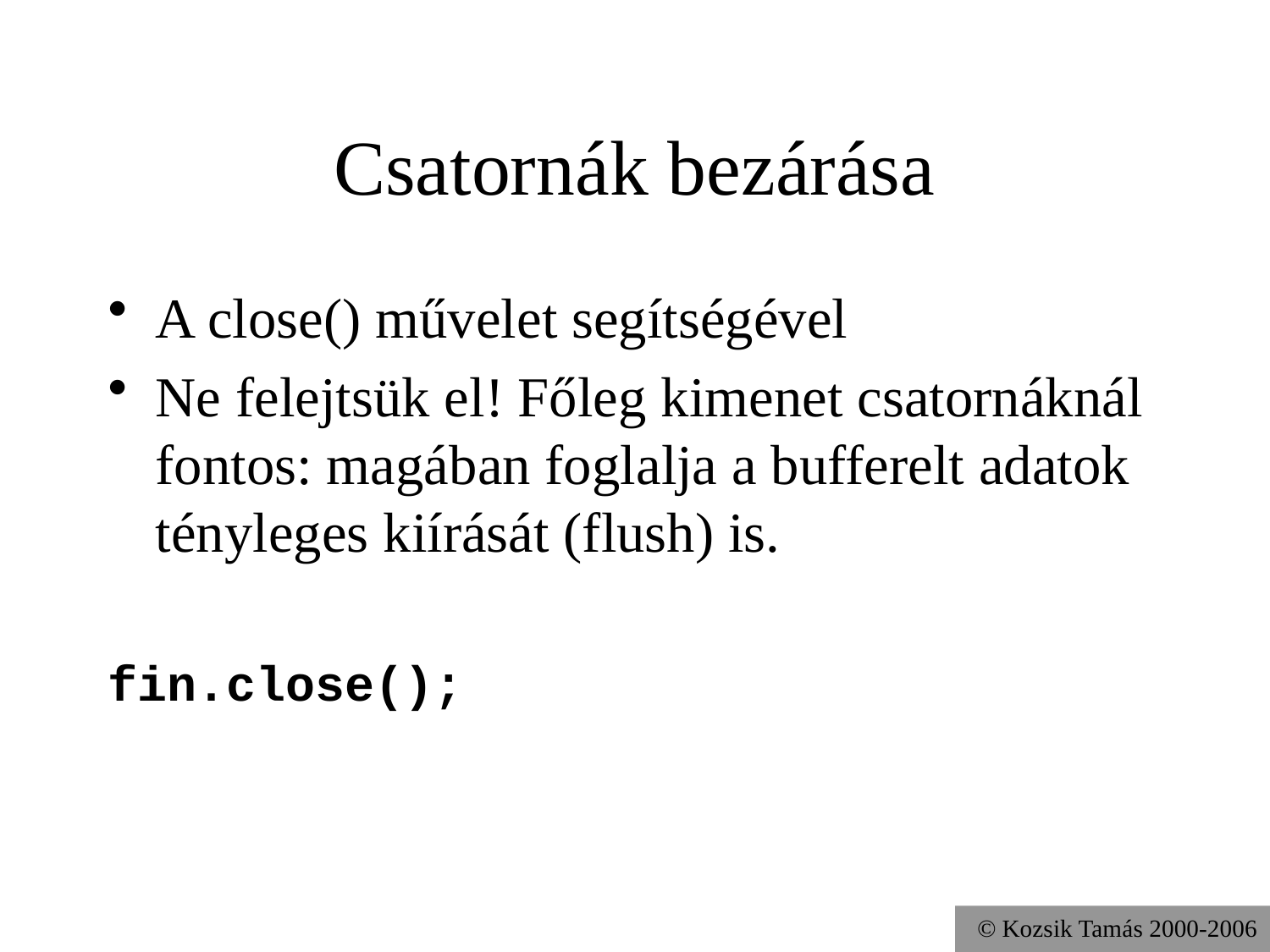

# Csatornák bezárása
A close() művelet segítségével
Ne felejtsük el! Főleg kimenet csatornáknál fontos: magában foglalja a bufferelt adatok tényleges kiírását (flush) is.

fin.close();
© Kozsik Tamás 2000-2006